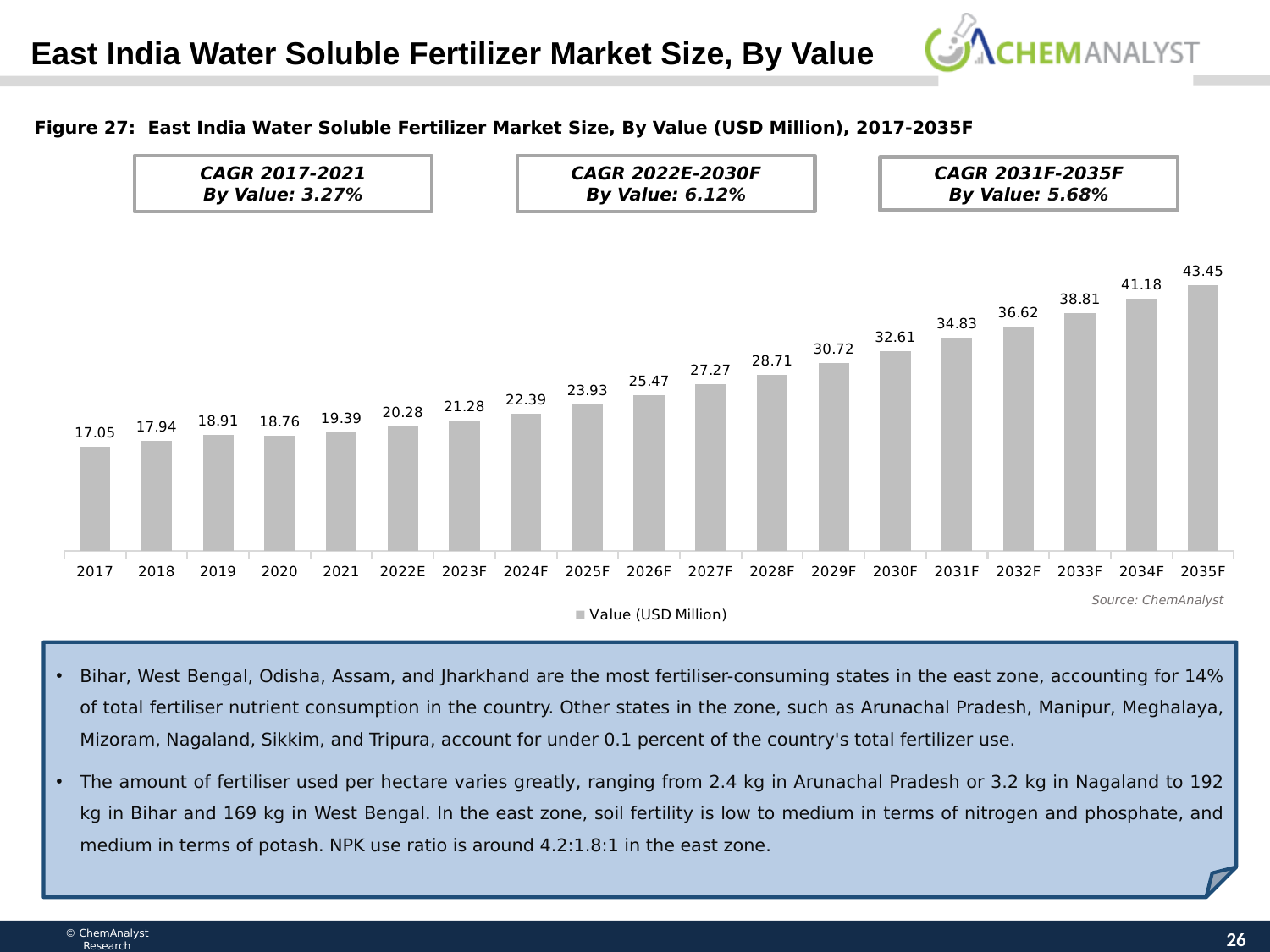

East India Water Soluble Fertilizer Market Size, By Value
Figure 27:  East India Water Soluble Fertilizer Market Size, By Value (USD Million), 2017-2035F

### Chart

| Category | Value (USD Million) |
|---|---|
| 2017 | 17.05258799999999 |
| 2018 | 17.941664469999985 |
| 2019 | 18.909154880000045 |
| 2020 | 18.762389920000004 |
| 2021 | 19.391576319999988 |
| 2022E | 20.2759443877536 |
| 2023F | 21.277446993150093 |
| 2024F | 22.389648489172394 |
| 2025F | 23.93452401567866 |
| 2026F | 25.4706969358105 |
| 2027F | 27.271788252254 |
| 2028F | 28.713576198410326 |
| 2029F | 30.723968279625108 |
| 2030F | 32.609275193132355 |
| 2031F | 34.832159017652714 |
| 2032F | 36.62469476679526 |
| 2033F | 38.81334583195363 |
| 2034F | 41.184028663272905 |
| 2035F | 43.45326864261925 |
CAGR 2017-2021
By Value: 3.27%

CAGR 2022E-2030F
By Value: 6.12%

CAGR 2031F-2035F
By Value: 5.68%

Source: ChemAnalyst
Bihar, West Bengal, Odisha, Assam, and Jharkhand are the most fertiliser-consuming states in the east zone, accounting for 14% of total fertiliser nutrient consumption in the country. Other states in the zone, such as Arunachal Pradesh, Manipur, Meghalaya, Mizoram, Nagaland, Sikkim, and Tripura, account for under 0.1 percent of the country's total fertilizer use.
The amount of fertiliser used per hectare varies greatly, ranging from 2.4 kg in Arunachal Pradesh or 3.2 kg in Nagaland to 192 kg in Bihar and 169 kg in West Bengal. In the east zone, soil fertility is low to medium in terms of nitrogen and phosphate, and medium in terms of potash. NPK use ratio is around 4.2:1.8:1 in the east zone.
26